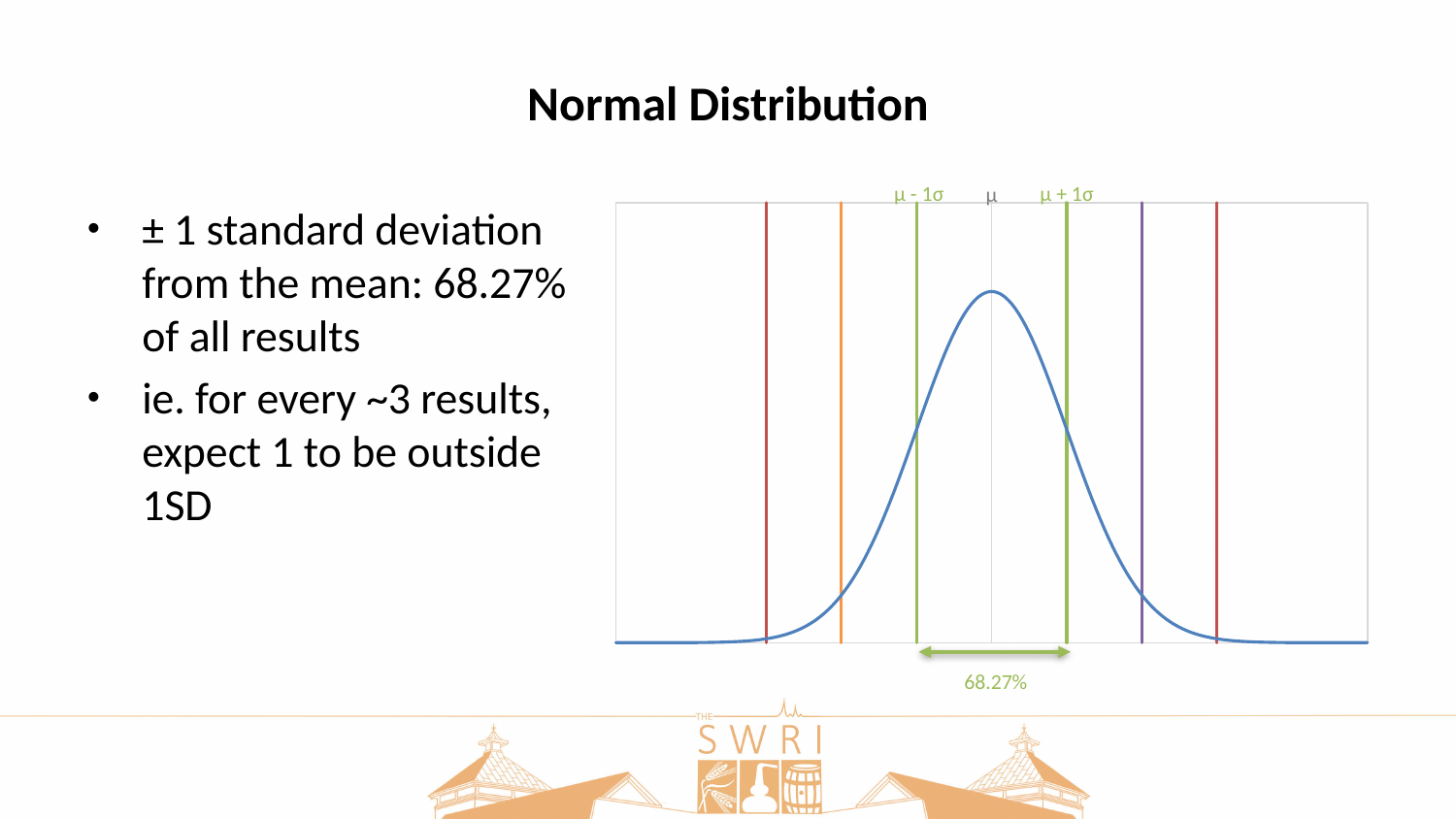

# Normal Distribution
μ + 1σ
μ - 1σ
μ
± 1 standard deviation from the mean: 68.27% of all results
ie. for every ~3 results, expect 1 to be outside 1SD

### Chart

| Category | SD = 10 |  |  |  |  |  |  |
|---|---|---|---|---|---|---|---|
68.27%